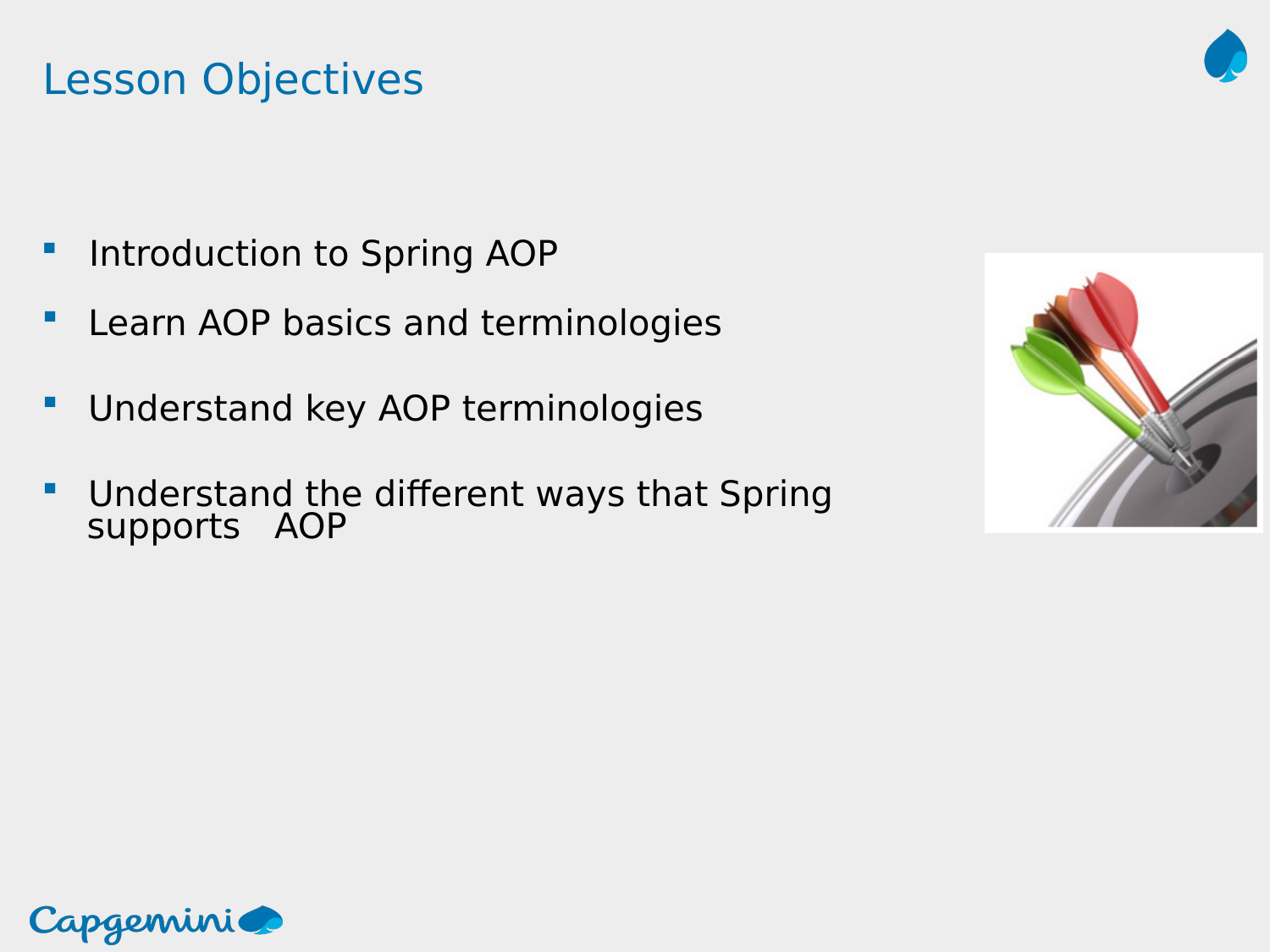

# Lesson Objectives

Introduction to Spring AOP

  Learn AOP basics and terminologies

  Understand key AOP terminologies

  Understand the different ways that Spring
    supports   AOP